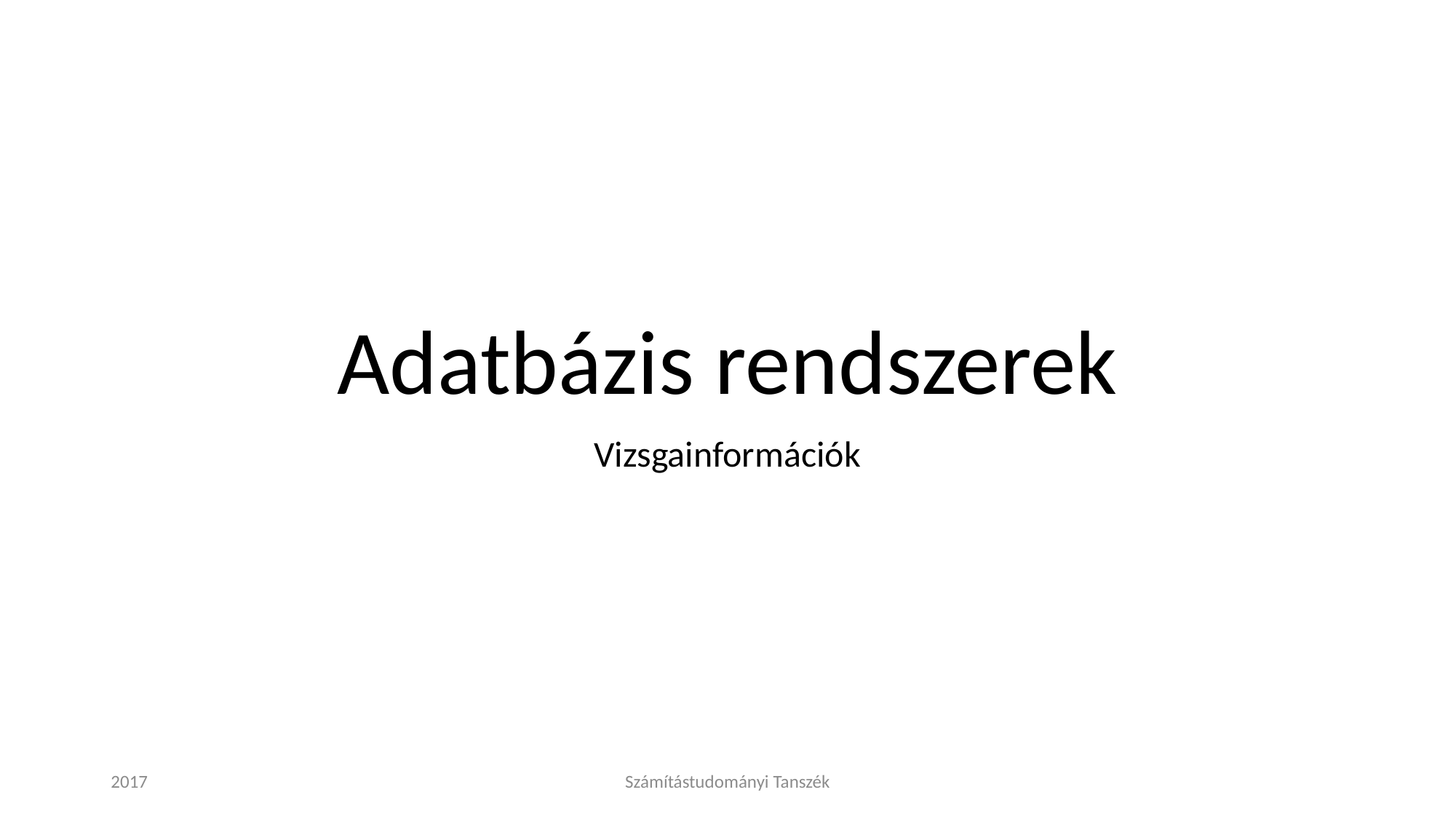

# Adatbázis rendszerek
Vizsgainformációk
2017
Számítástudományi Tanszék